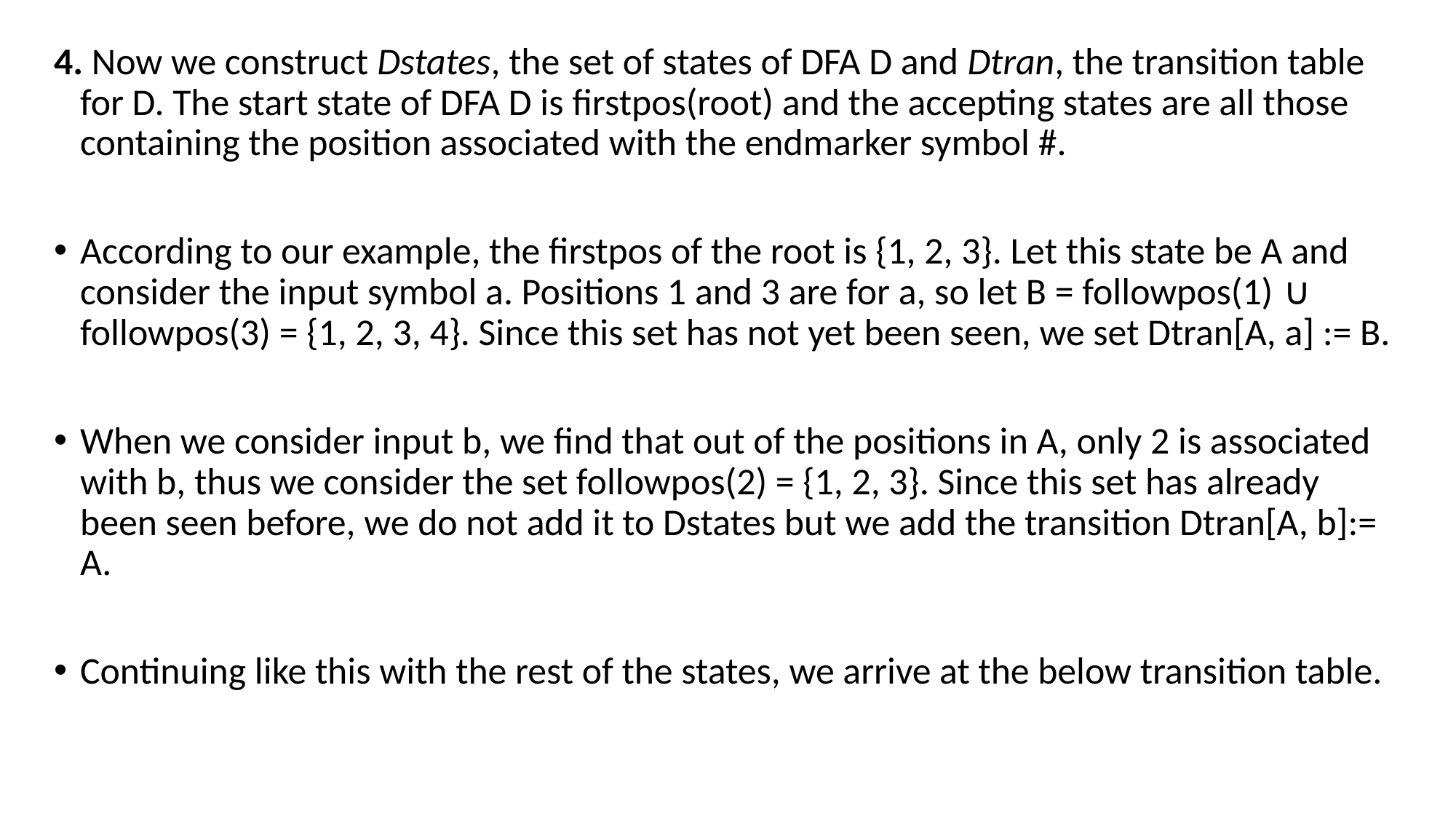

4. Now we construct Dstates, the set of states of DFA D and Dtran, the transition table for D. The start state of DFA D is firstpos(root) and the accepting states are all those containing the position associated with the endmarker symbol #.

According to our example, the firstpos of the root is {1, 2, 3}. Let this state be A and consider the input symbol a. Positions 1 and 3 are for a, so let B = followpos(1) ∪ followpos(3) = {1, 2, 3, 4}. Since this set has not yet been seen, we set Dtran[A, a] := B.

When we consider input b, we find that out of the positions in A, only 2 is associated with b, thus we consider the set followpos(2) = {1, 2, 3}. Since this set has already been seen before, we do not add it to Dstates but we add the transition Dtran[A, b]:= A.

Continuing like this with the rest of the states, we arrive at the below transition table.